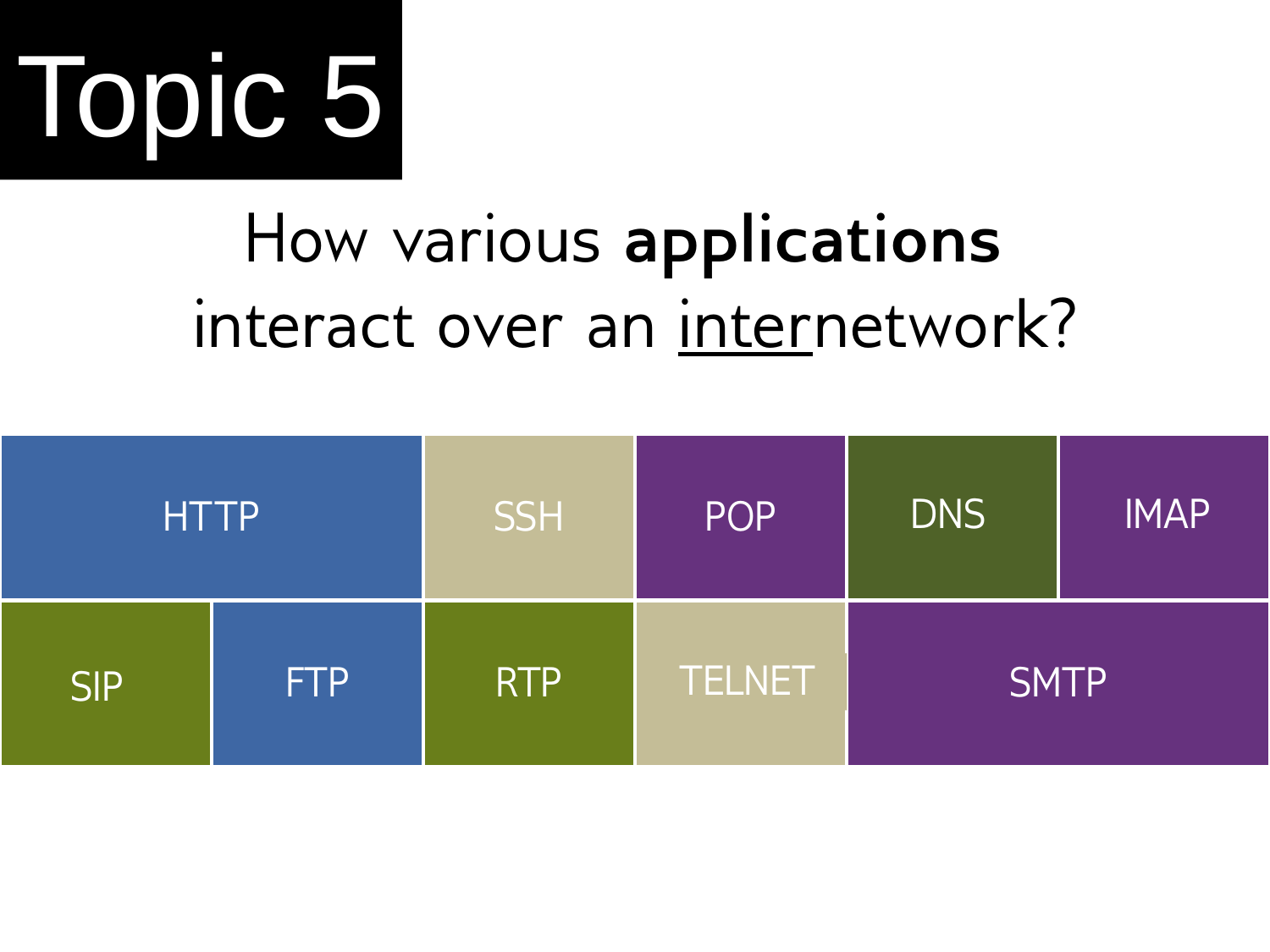

Topic 5
How various applications
interact over an internetwork?

DNS

IMAP

HTTP

SSH

POP

SIP

FTP

RTP

TELNET

SMTP